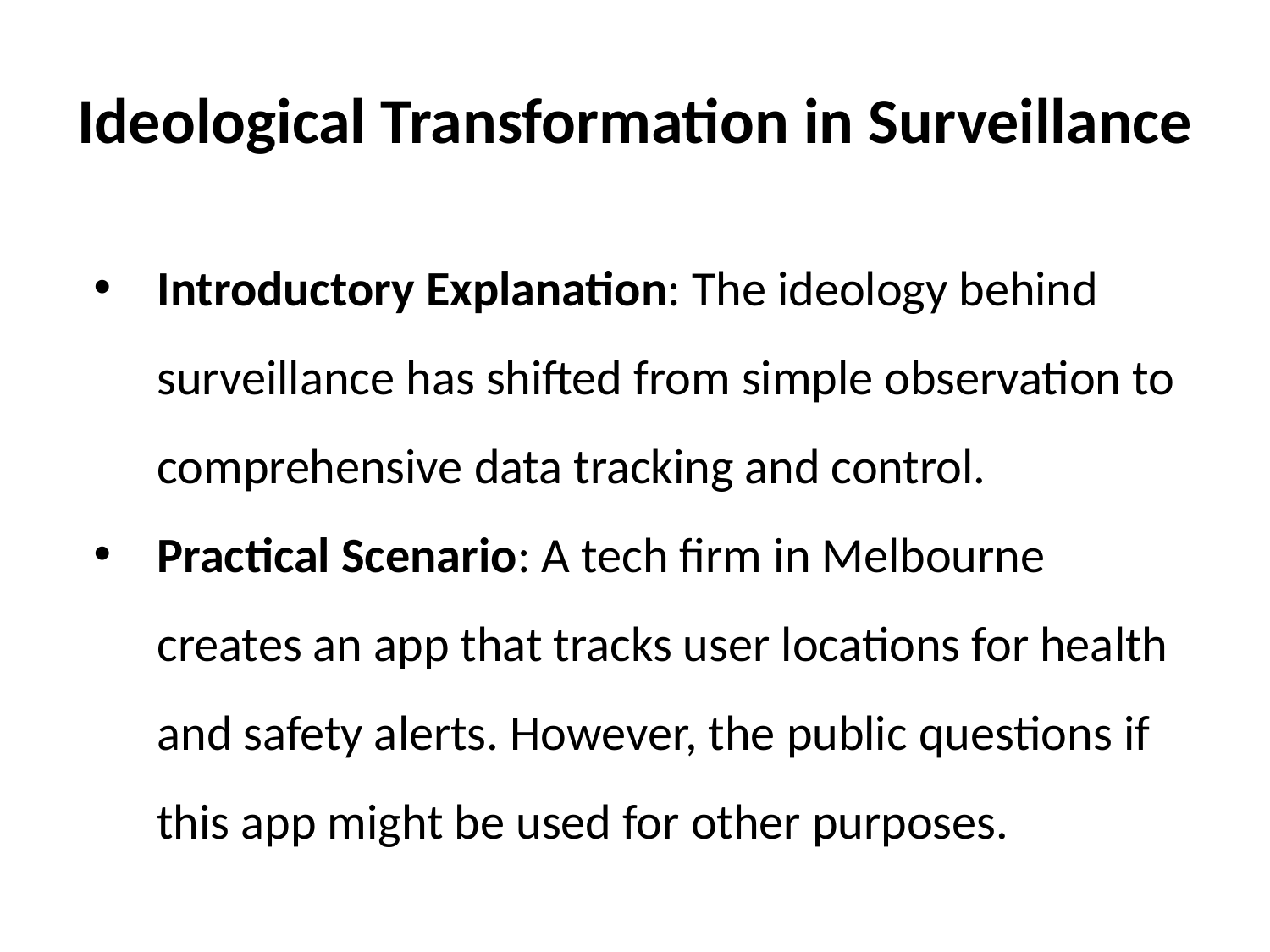

# Ideological Transformation in Surveillance
Introductory Explanation: The ideology behind surveillance has shifted from simple observation to comprehensive data tracking and control.
Practical Scenario: A tech firm in Melbourne creates an app that tracks user locations for health and safety alerts. However, the public questions if this app might be used for other purposes.